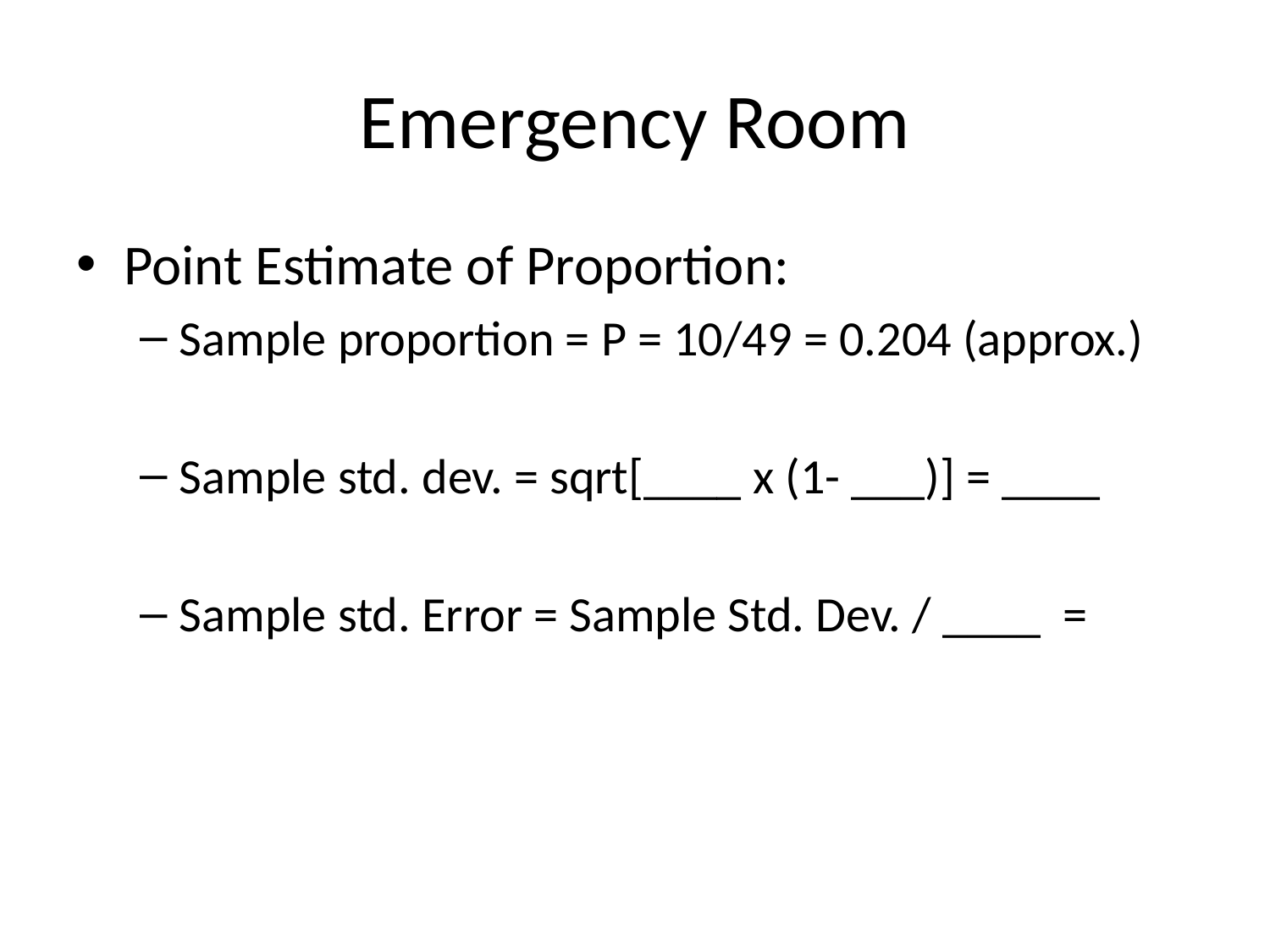

# Emergency Room
Point Estimate of Proportion:
Sample proportion = P = 10/49 = 0.204 (approx.)

Sample std. dev. = sqrt[____ x (1- ___)] = ____

Sample std. Error = Sample Std. Dev. / ____  =